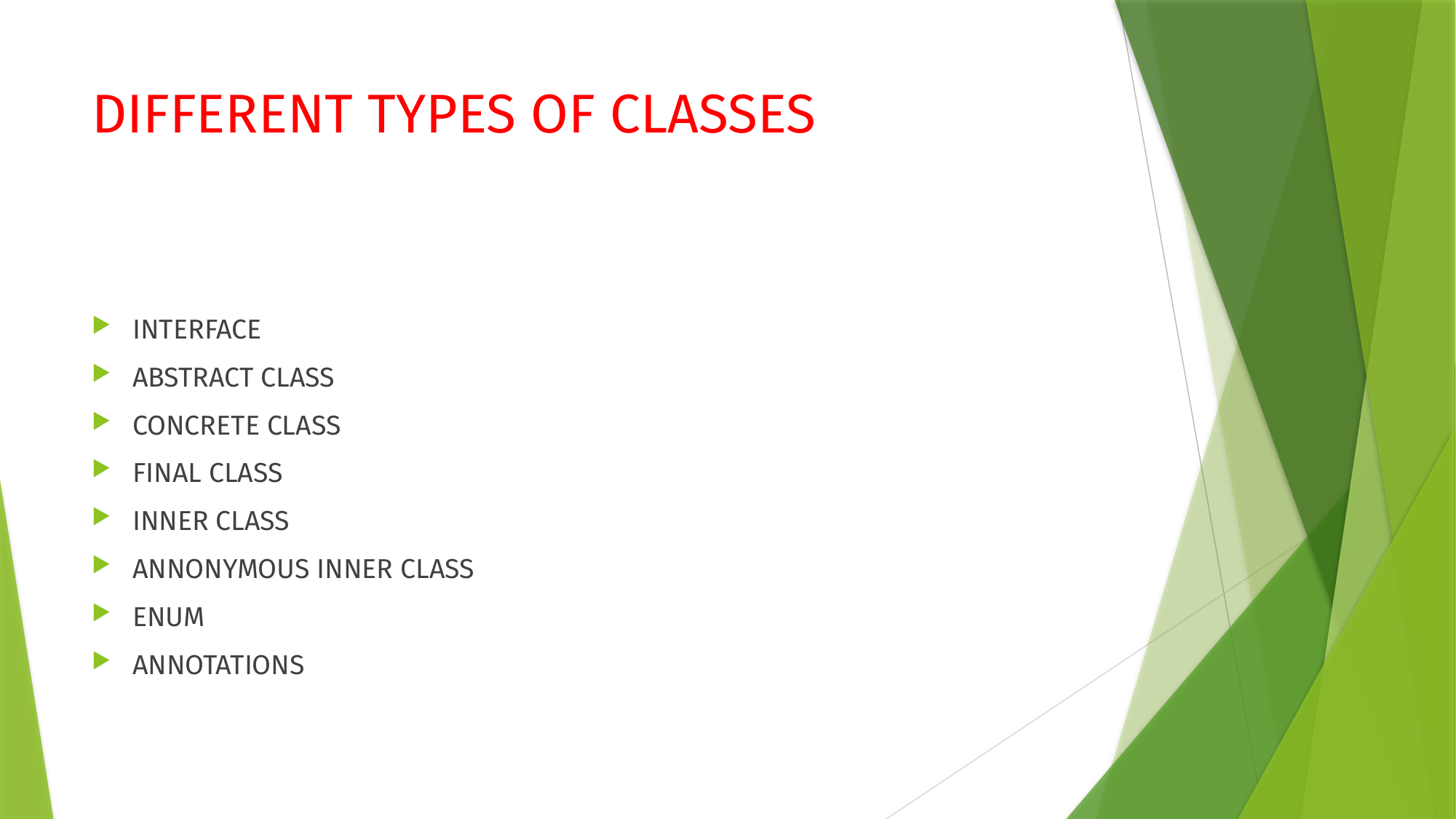

# DIFFERENT TYPES OF CLASSES

INTERFACE
ABSTRACT CLASS
CONCRETE CLASS
FINAL CLASS
INNER CLASS
ANNONYMOUS INNER CLASS
ENUM
ANNOTATIONS